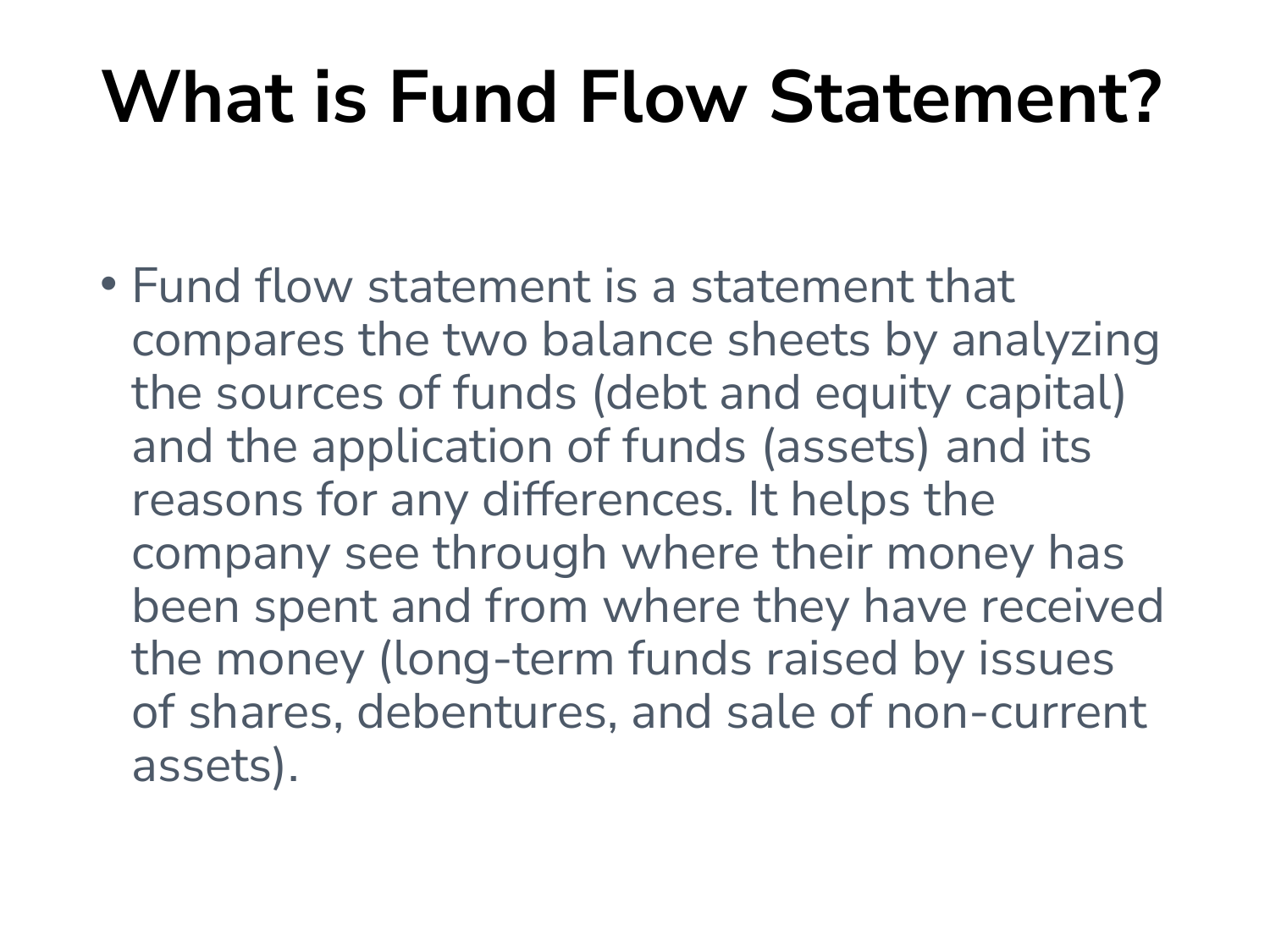

# What is Fund Flow Statement?
Fund flow statement is a statement that compares the two balance sheets by analyzing the sources of funds (debt and equity capital) and the application of funds (assets) and its reasons for any differences. It helps the company see through where their money has been spent and from where they have received the money (long-term funds raised by issues of shares, debentures, and sale of non-current assets).